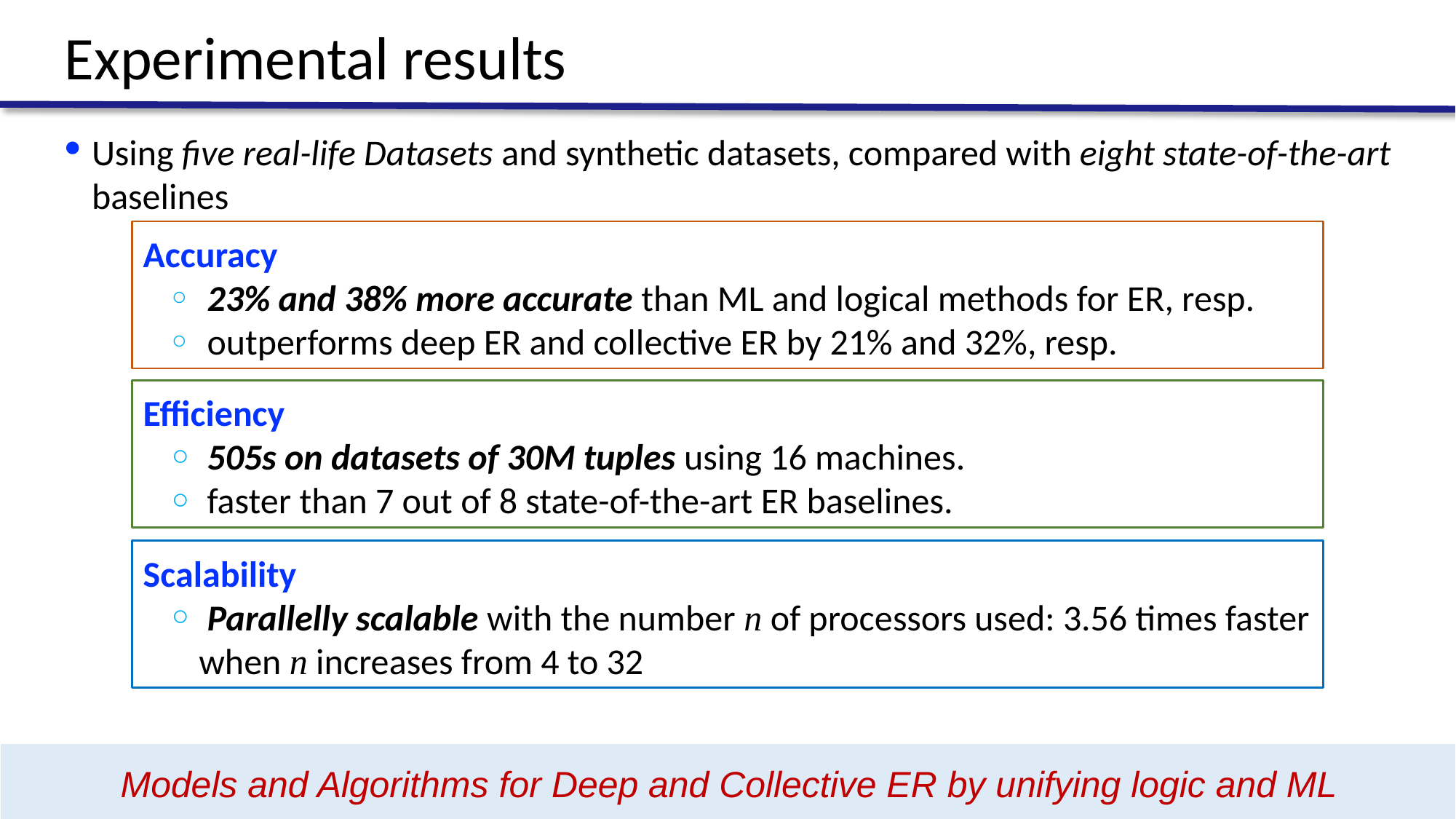

# Experimental results
Using five real-life Datasets and synthetic datasets, compared with eight state-of-the-art baselines
Accuracy
 23% and 38% more accurate than ML and logical methods for ER, resp.
 outperforms deep ER and collective ER by 21% and 32%, resp.
Efficiency
 505s on datasets of 30M tuples using 16 machines.
 faster than 7 out of 8 state-of-the-art ER baselines.
Scalability
 Parallelly scalable with the number n of processors used: 3.56 times faster when n increases from 4 to 32
Models and Algorithms for Deep and Collective ER by unifying logic and ML